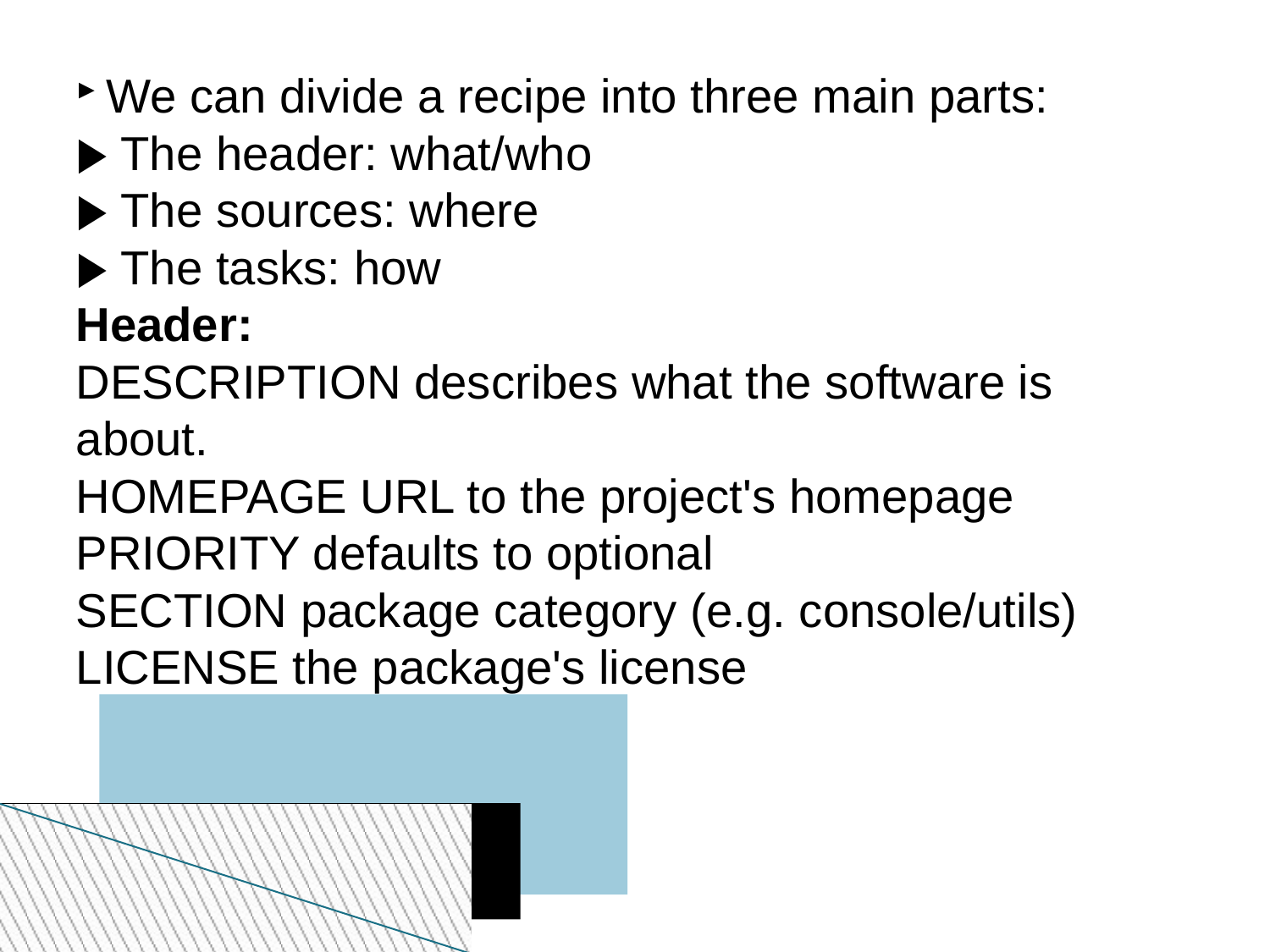

We can divide a recipe into three main parts:
▶ The header: what/who
▶ The sources: where
▶ The tasks: how
Header:
DESCRIPTION describes what the software is about.
HOMEPAGE URL to the project's homepage
PRIORITY defaults to optional
SECTION package category (e.g. console/utils)
LICENSE the package's license